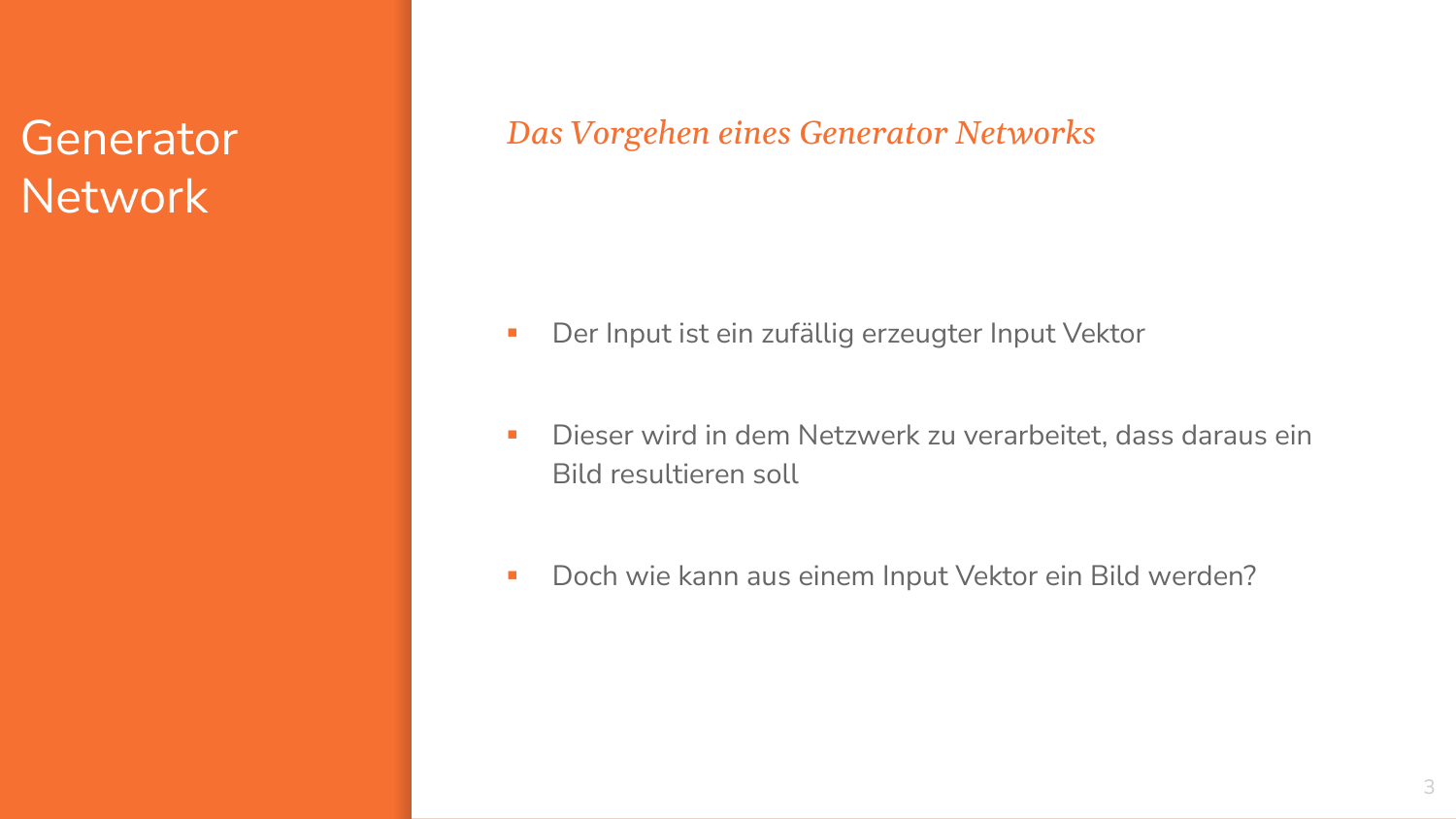

# Generator Network
Das Vorgehen eines Generator Networks
Der Input ist ein zufällig erzeugter Input Vektor

Dieser wird in dem Netzwerk zu verarbeitet, dass daraus ein Bild resultieren soll

Doch wie kann aus einem Input Vektor ein Bild werden?

3